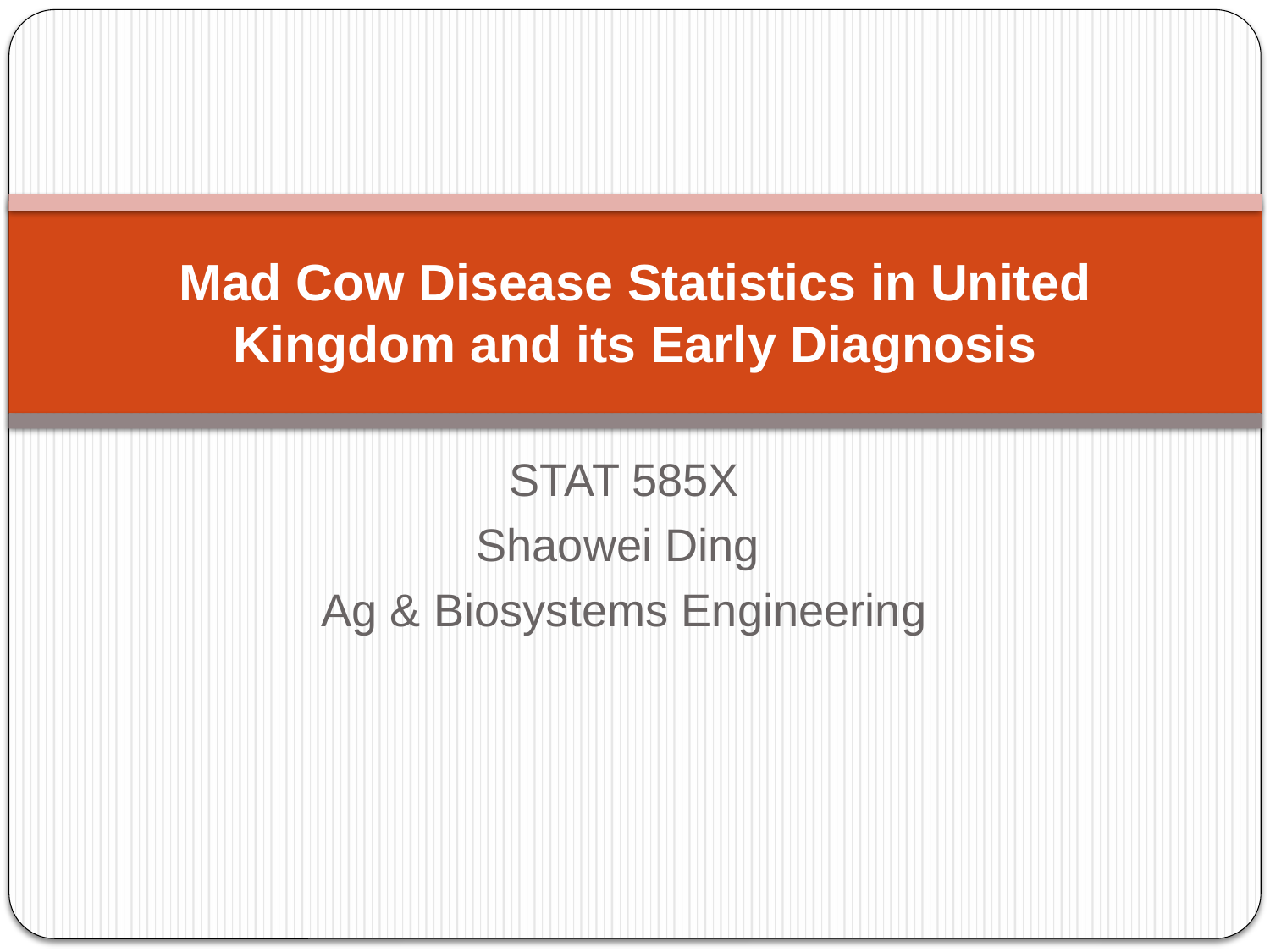

# Mad Cow Disease Statistics in United Kingdom and its Early Diagnosis
STAT 585X
Shaowei Ding
Ag & Biosystems Engineering